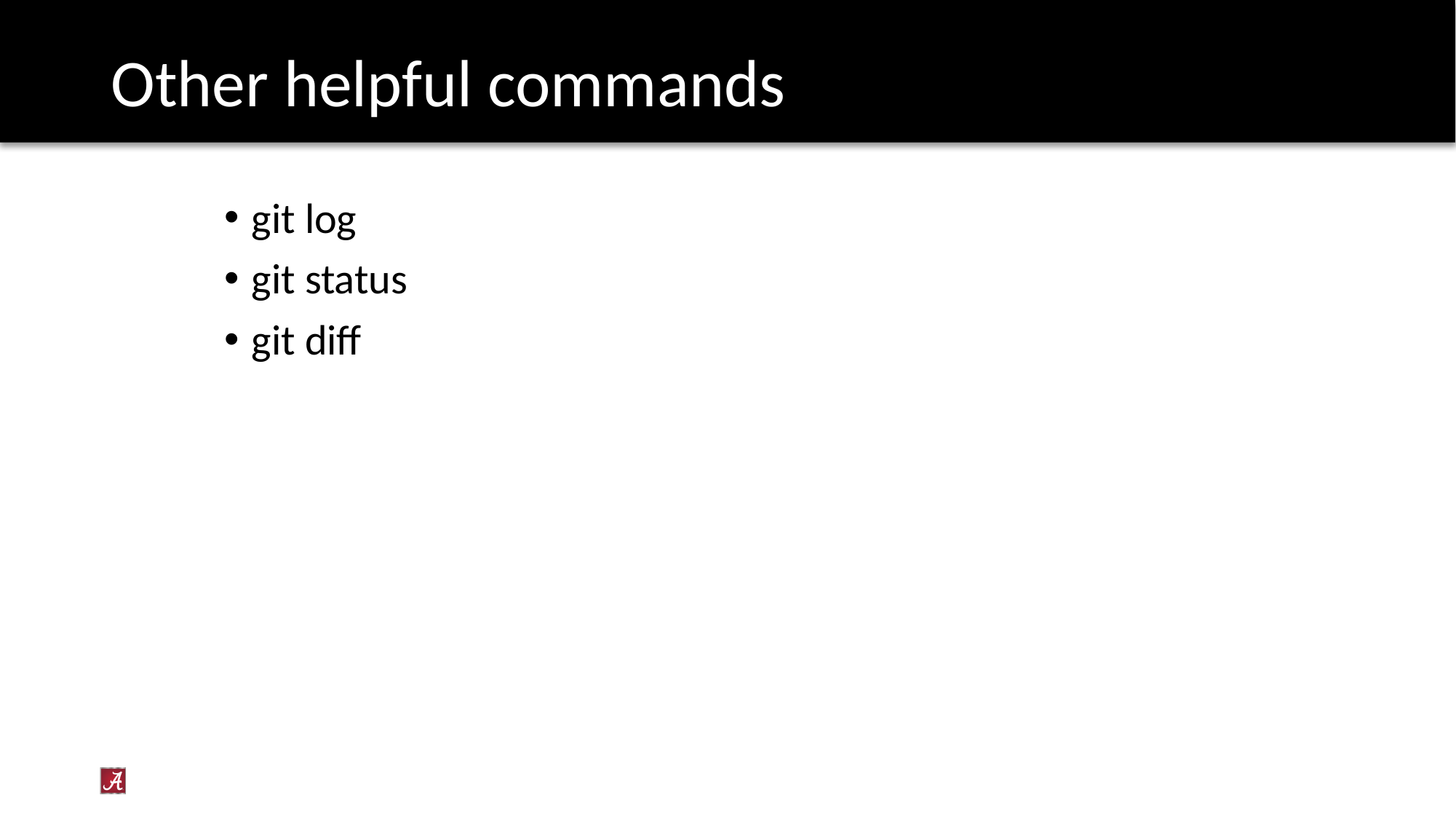

# Other helpful commands
git log
git status
git diff